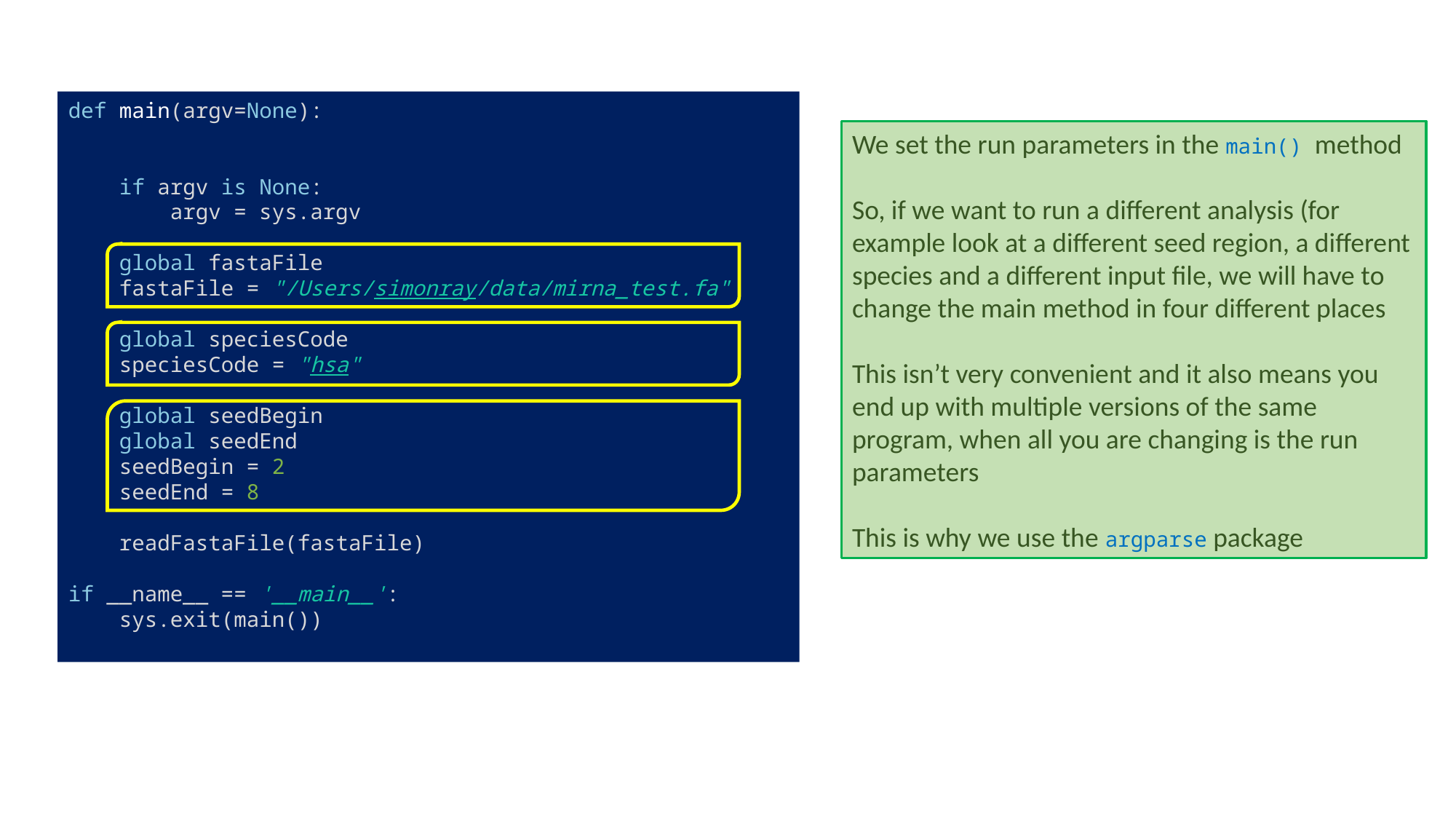

def main(argv=None):

    if argv is None:
        argv = sys.argv

    global fastaFile
    fastaFile = "/Users/simonray/data/mirna_test.fa"

    global speciesCode
    speciesCode = "hsa"

    global seedBegin
    global seedEnd
    seedBegin = 2
    seedEnd = 8
    readFastaFile(fastaFile)

if __name__ == '__main__':
    sys.exit(main())

We set the run parameters in the main() method

So, if we want to run a different analysis (for example look at a different seed region, a different species and a different input file, we will have to change the main method in four different places

This isn’t very convenient and it also means you end up with multiple versions of the same program, when all you are changing is the run parameters

This is why we use the argparse package